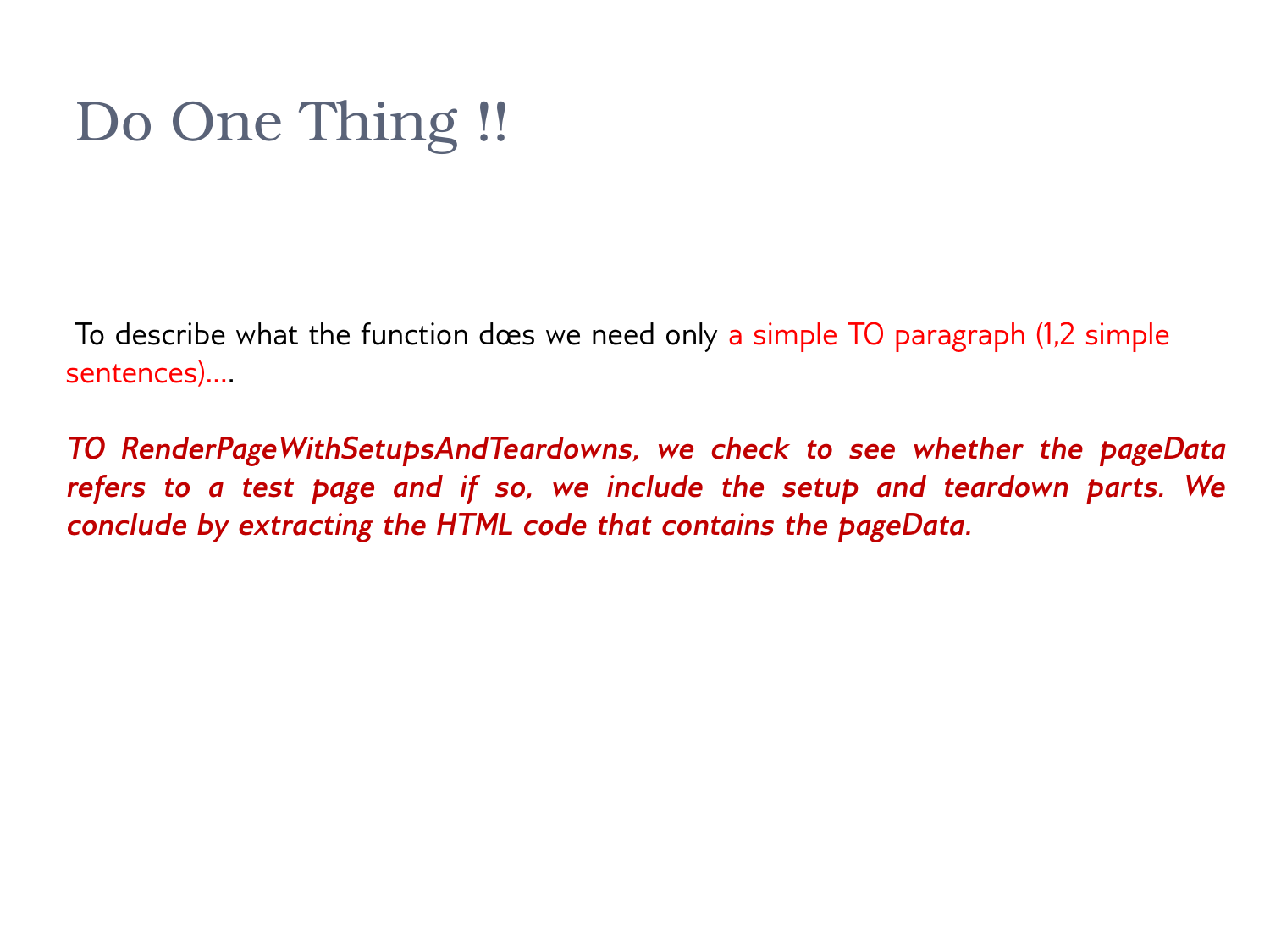

# Do One Thing !!
 To describe what the function does we need only a simple TO paragraph (1,2 simple sentences)….

TO RenderPageWithSetupsAndTeardowns, we check to see whether the pageData refers to a test page and if so, we include the setup and teardown parts. We conclude by extracting the HTML code that contains the pageData.